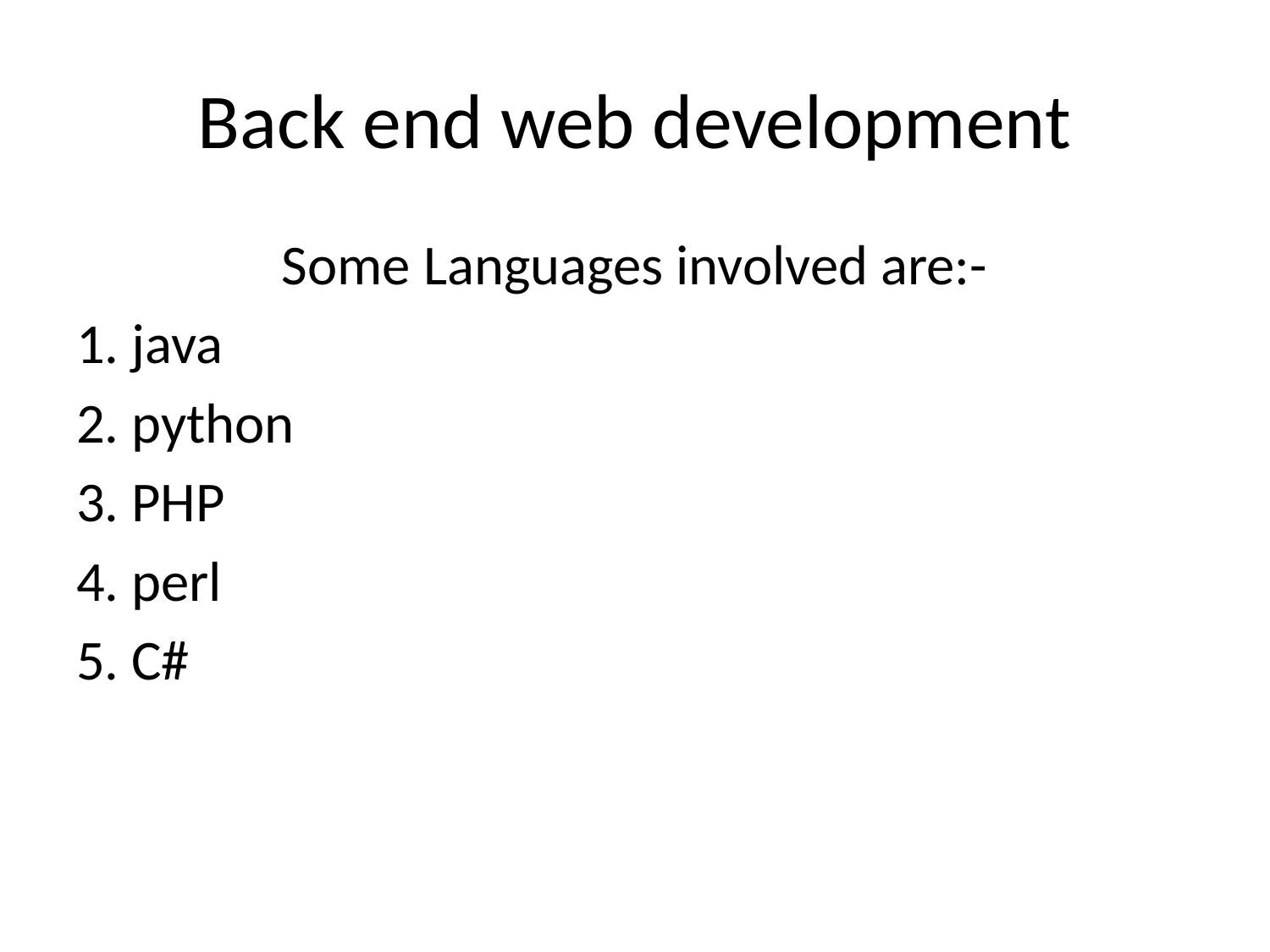

# Back end web development
Some Languages involved are:-
1. java
2. python
3. PHP
4. perl
5. C#